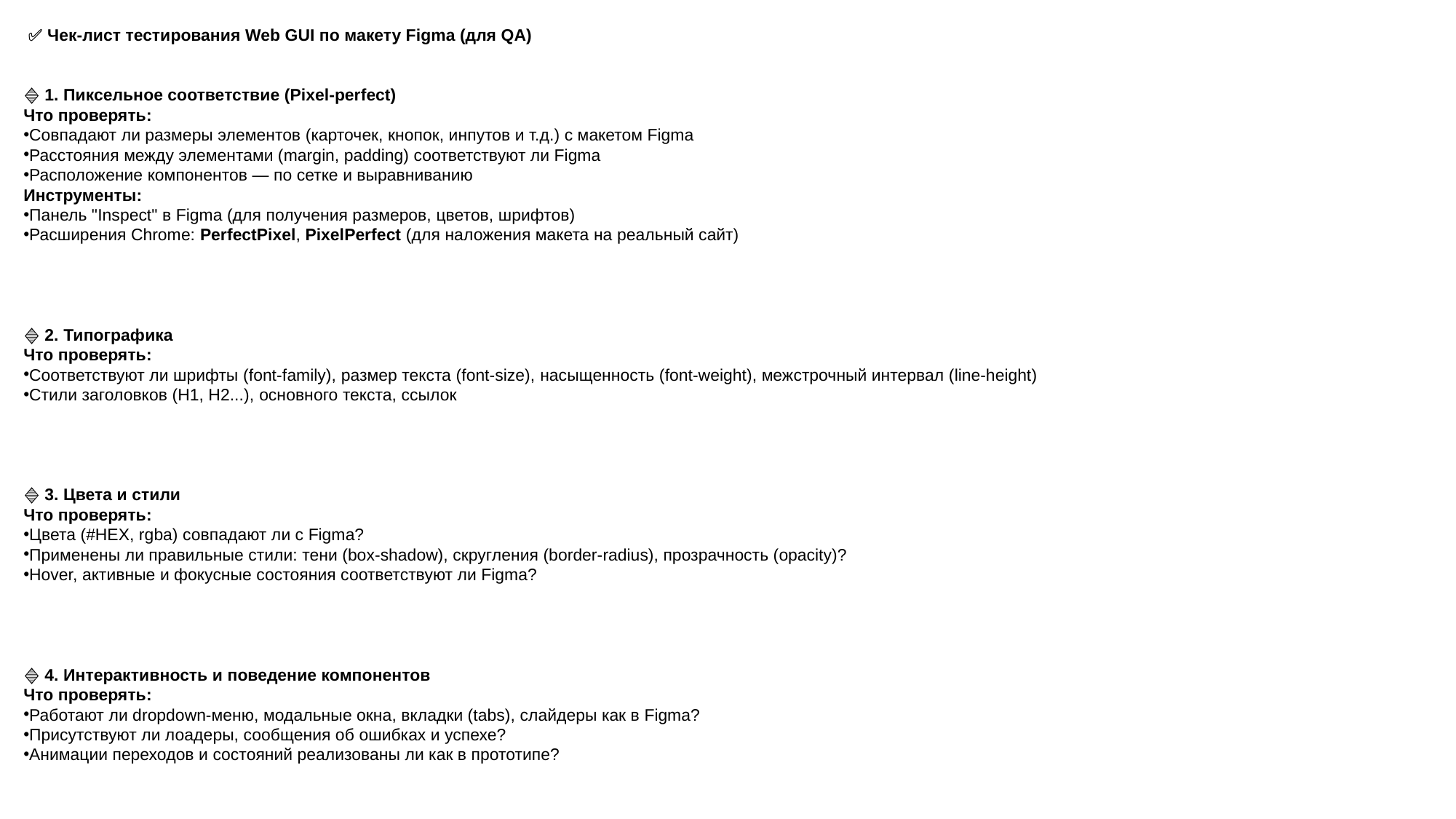

✅ Чек-лист тестирования Web GUI по макету Figma (для QA)

🔷 1. Пиксельное соответствие (Pixel-perfect)
Что проверять:
Совпадают ли размеры элементов (карточек, кнопок, инпутов и т.д.) с макетом Figma
Расстояния между элементами (margin, padding) соответствуют ли Figma
Расположение компонентов — по сетке и выравниванию
Инструменты:
Панель "Inspect" в Figma (для получения размеров, цветов, шрифтов)
Расширения Chrome: PerfectPixel, PixelPerfect (для наложения макета на реальный сайт)

🔷 2. Типографика
Что проверять:
Соответствуют ли шрифты (font-family), размер текста (font-size), насыщенность (font-weight), межстрочный интервал (line-height)
Стили заголовков (H1, H2...), основного текста, ссылок

🔷 3. Цвета и стили
Что проверять:
Цвета (#HEX, rgba) совпадают ли с Figma?
Применены ли правильные стили: тени (box-shadow), скругления (border-radius), прозрачность (opacity)?
Hover, активные и фокусные состояния соответствуют ли Figma?

🔷 4. Интерактивность и поведение компонентов
Что проверять:
Работают ли dropdown-меню, модальные окна, вкладки (tabs), слайдеры как в Figma?
Присутствуют ли лоадеры, сообщения об ошибках и успехе?
Анимации переходов и состояний реализованы ли как в прототипе?